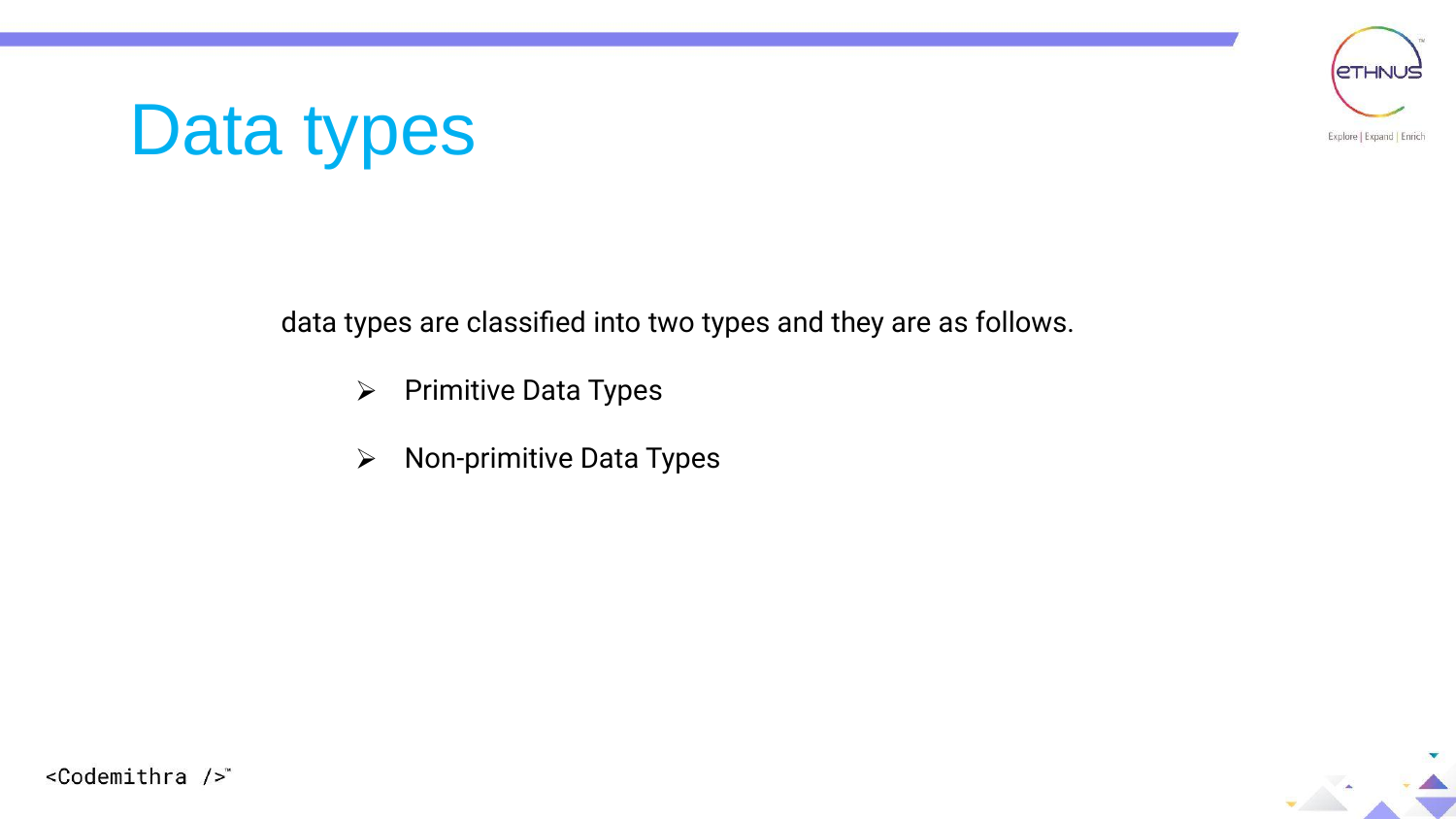

Data types

data types are classified into two types and they are as follows.
Primitive Data Types
Non-primitive Data Types